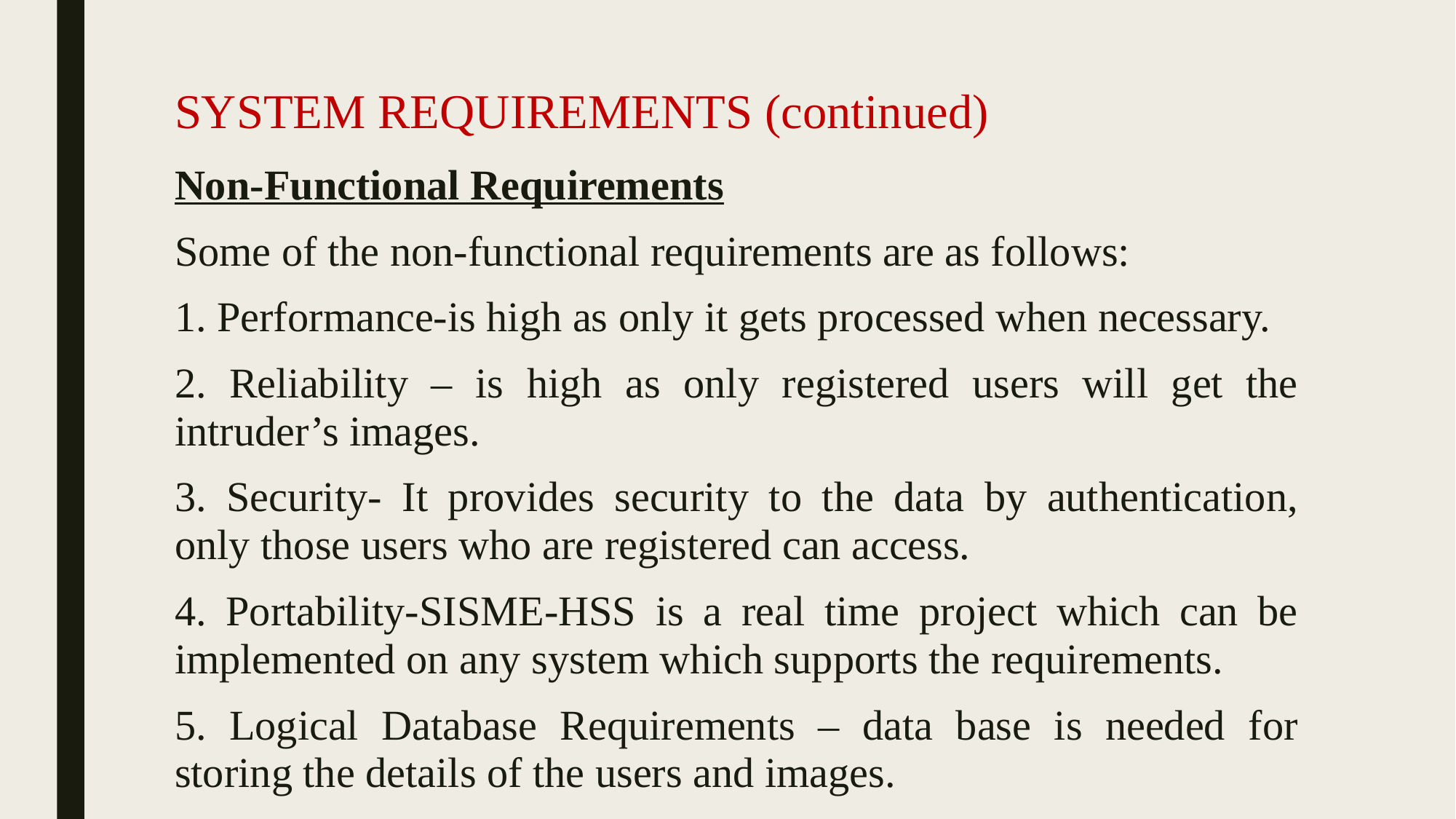

# SYSTEM REQUIREMENTS (continued)
Non-Functional Requirements
Some of the non-functional requirements are as follows:
1. Performance-is high as only it gets processed when necessary.
2. Reliability – is high as only registered users will get the intruder’s images.
3. Security- It provides security to the data by authentication, only those users who are registered can access.
4. Portability-SISME-HSS is a real time project which can be implemented on any system which supports the requirements.
5. Logical Database Requirements – data base is needed for storing the details of the users and images.